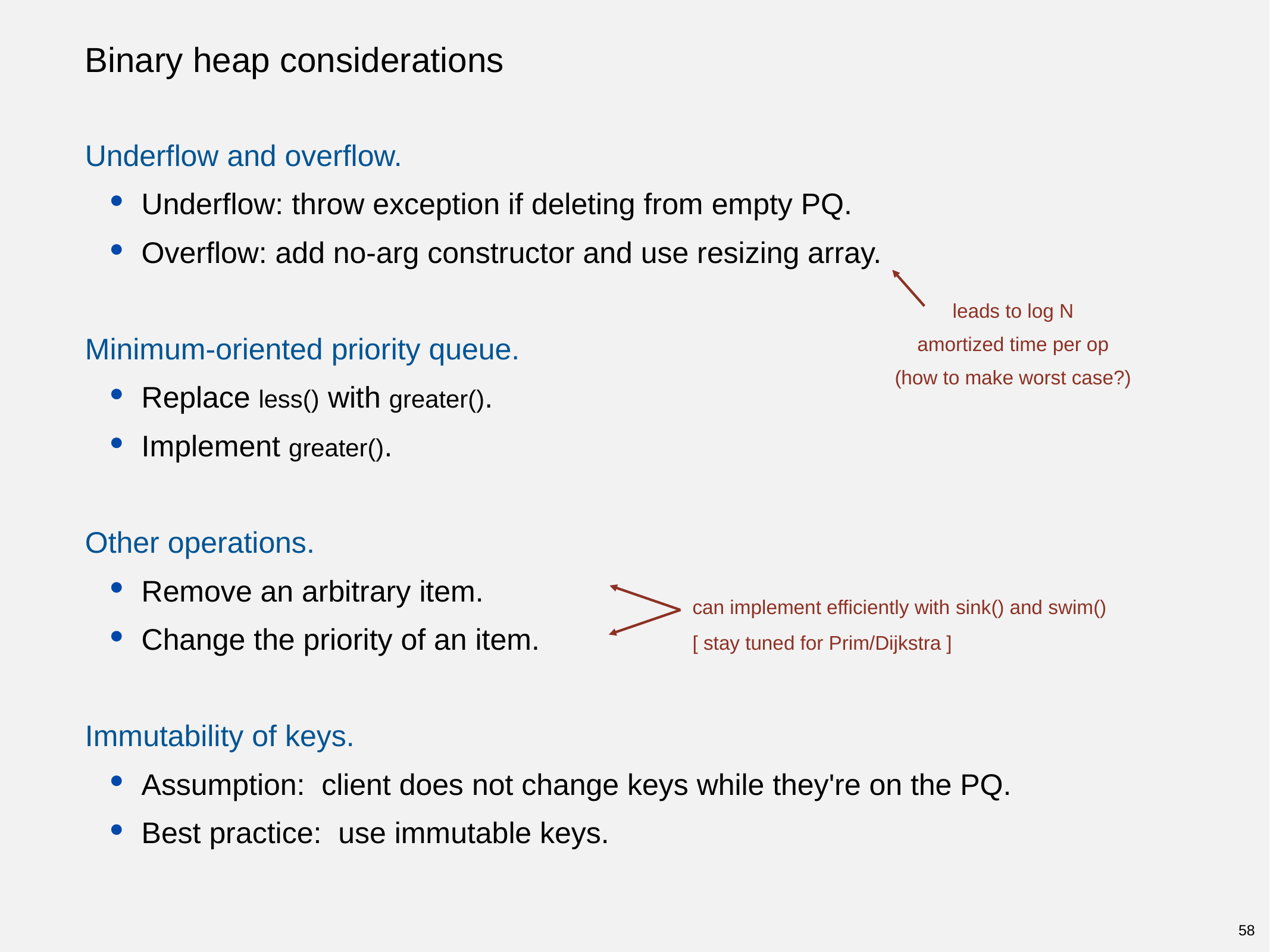

# Binary heap considerations
Underflow and overflow.
Underflow: throw exception if deleting from empty PQ.
Overflow: add no-arg constructor and use resizing array.
Minimum-oriented priority queue.
Replace less() with greater().
Implement greater().
Other operations.
Remove an arbitrary item.
Change the priority of an item.
Immutability of keys.
Assumption:  client does not change keys while they're on the PQ.
Best practice:  use immutable keys.

leads to log N
amortized time per op
(how to make worst case?)
can implement efficiently with sink() and swim()
[ stay tuned for Prim/Dijkstra ]

58